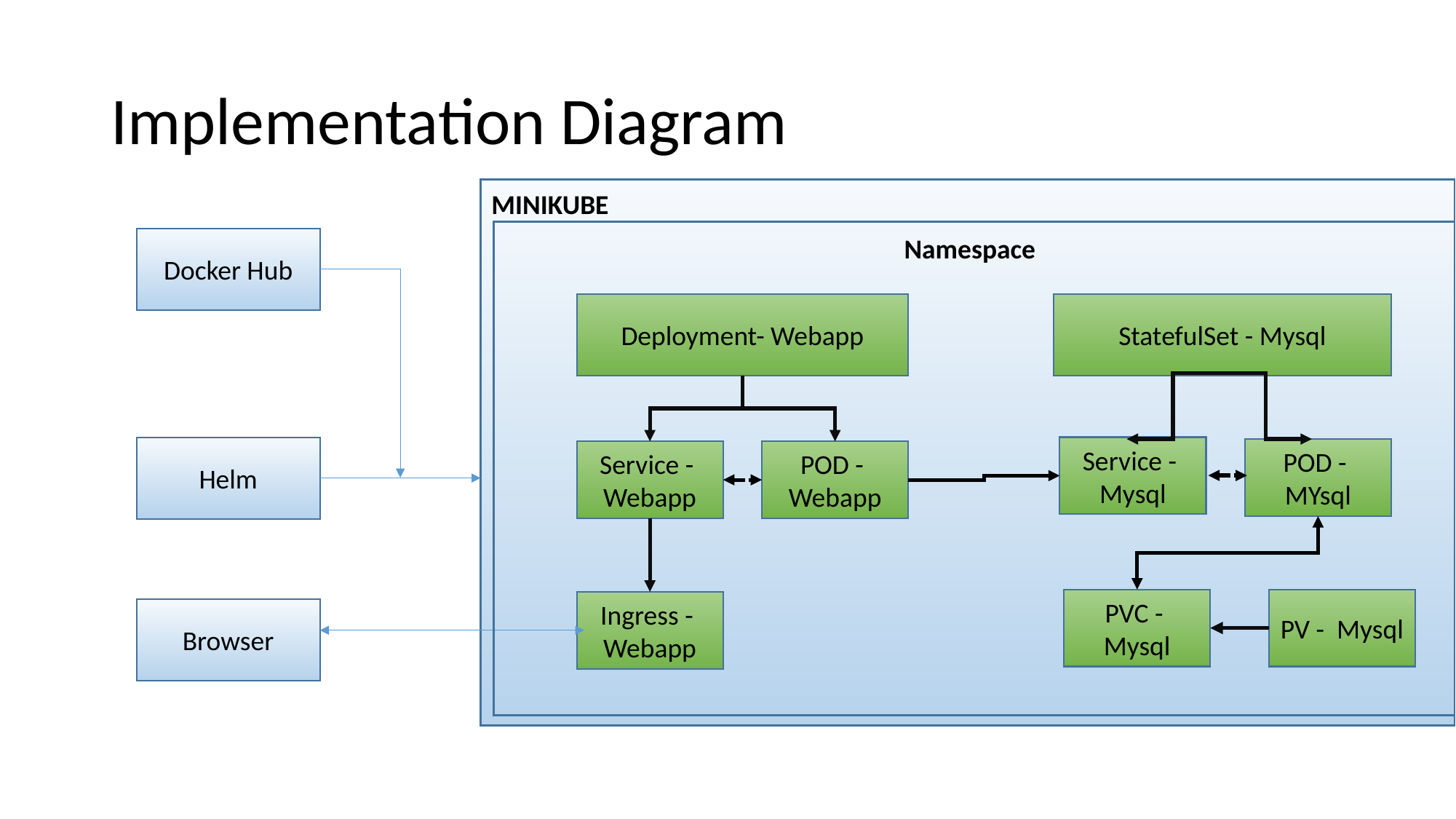

# Implementation Diagram

MINIKUBE

Namespace
Docker Hub
Deployment- Webapp
StatefulSet - Mysql
Service -  Mysql
Helm
POD -  MYsql
Service -  Webapp
POD -  Webapp
PVC -  Mysql
PV -  Mysql
Ingress -  Webapp
Browser